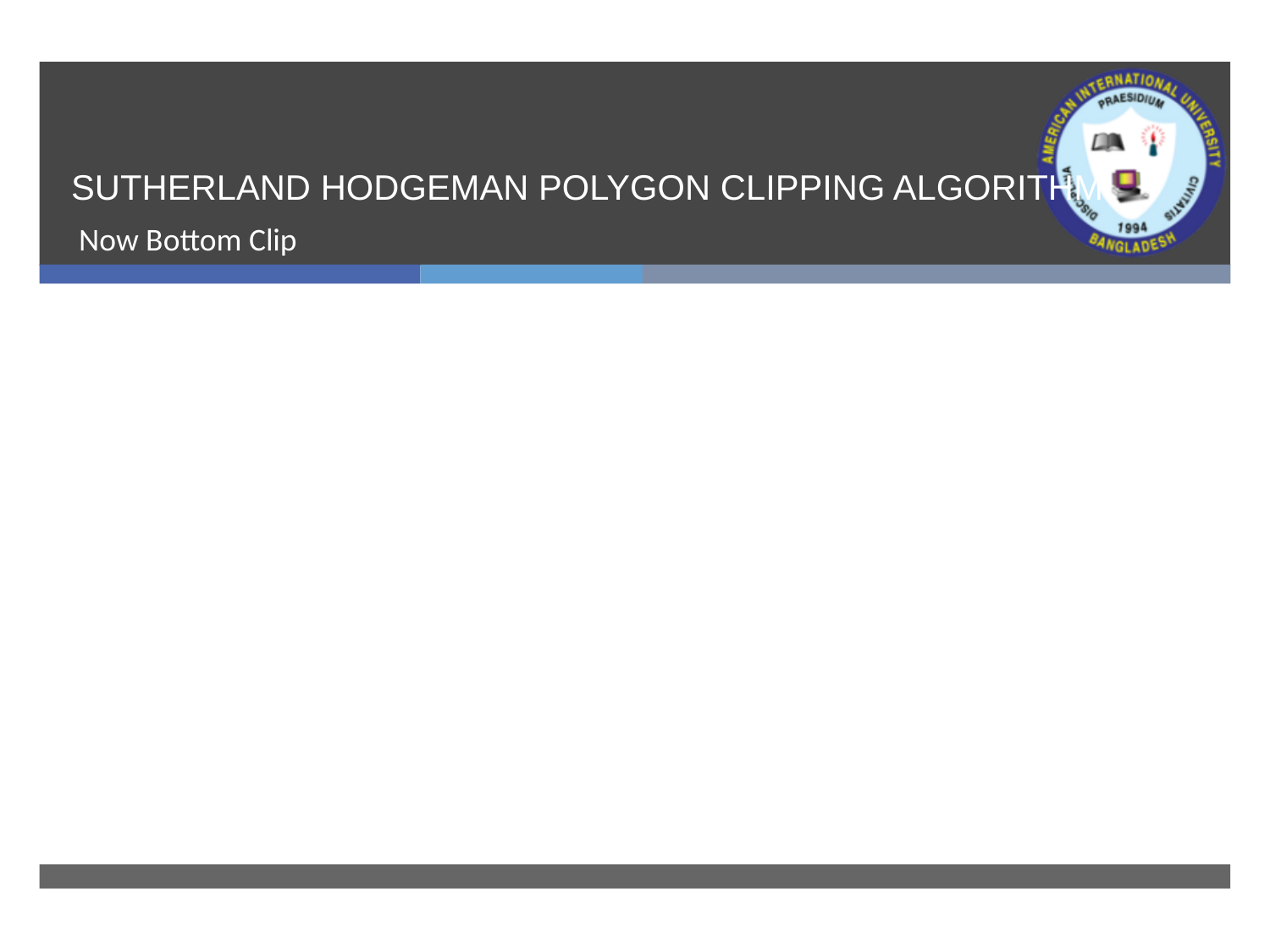

# SUTHERLAND HODGEMAN POLYGON CLIPPING ALGORITHM
Now Bottom Clip